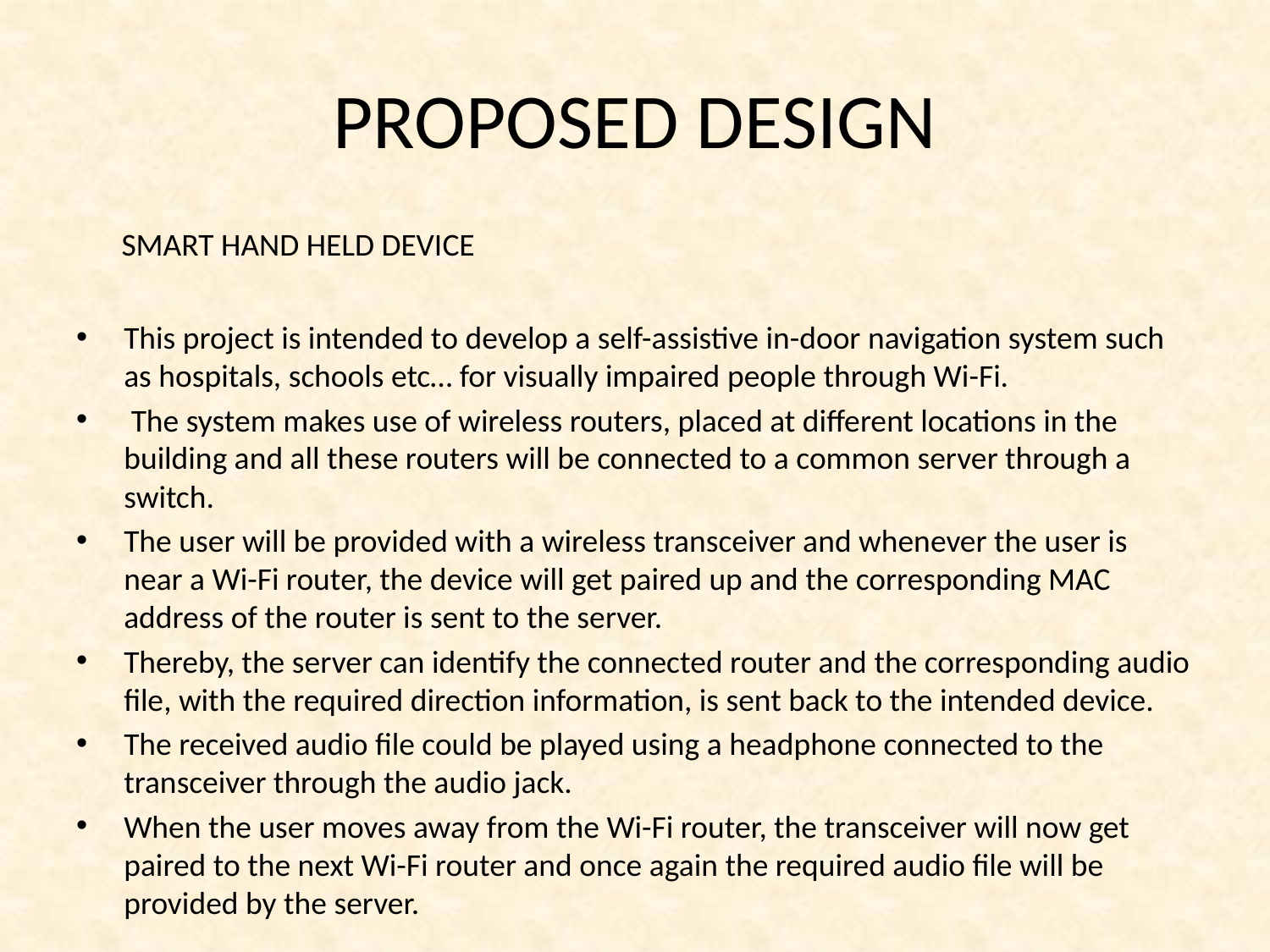

# PROPOSED DESIGN
SMART HAND HELD DEVICE

This project is intended to develop a self-assistive in-door navigation system such as hospitals, schools etc… for visually impaired people through Wi-Fi.
 The system makes use of wireless routers, placed at different locations in the building and all these routers will be connected to a common server through a switch.
The user will be provided with a wireless transceiver and whenever the user is near a Wi-Fi router, the device will get paired up and the corresponding MAC address of the router is sent to the server.
Thereby, the server can identify the connected router and the corresponding audio file, with the required direction information, is sent back to the intended device.
The received audio file could be played using a headphone connected to the transceiver through the audio jack.
When the user moves away from the Wi-Fi router, the transceiver will now get paired to the next Wi-Fi router and once again the required audio file will be provided by the server.